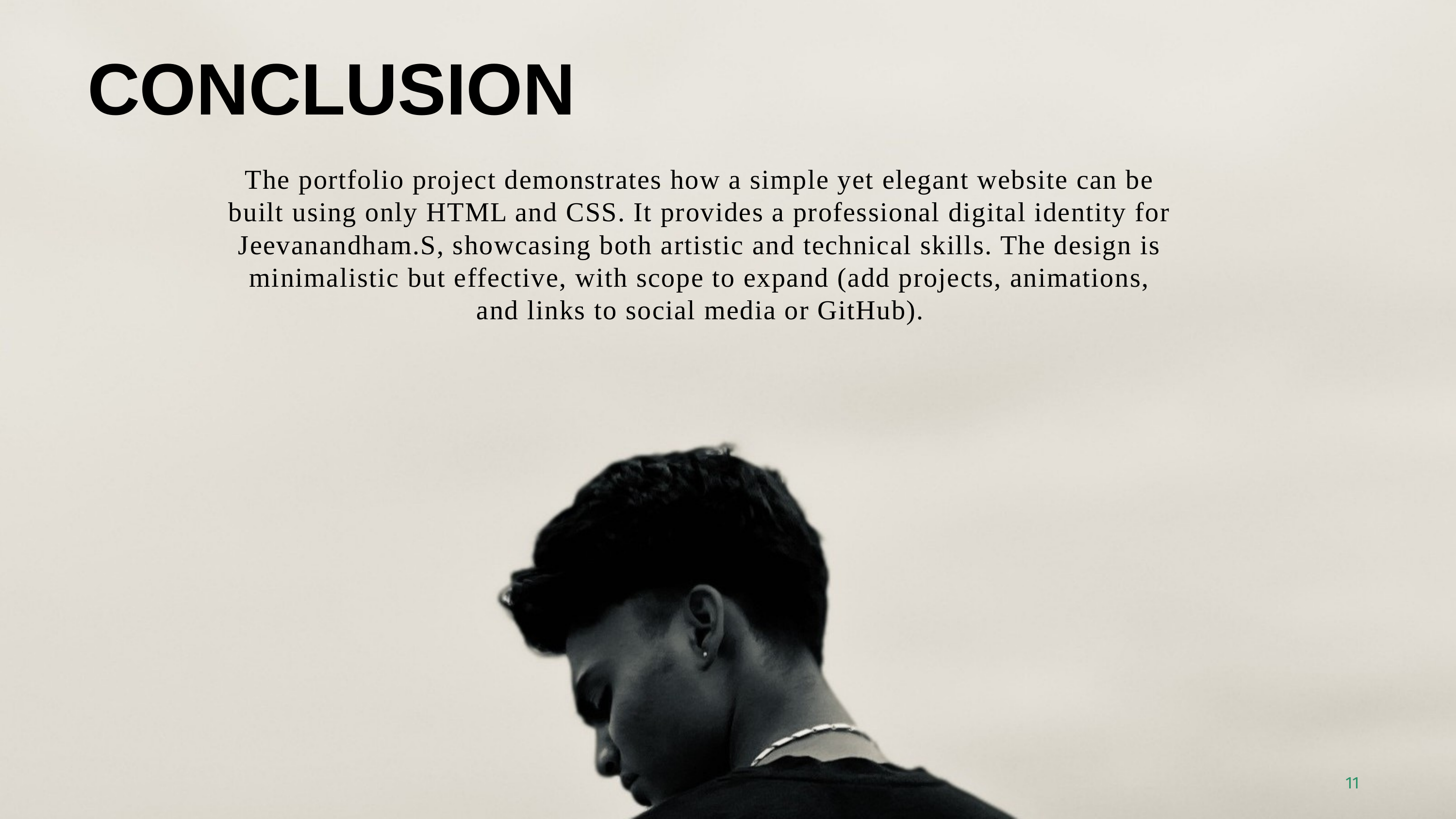

CONCLUSION
The portfolio project demonstrates how a simple yet elegant website can be built using only HTML and CSS. It provides a professional digital identity for Jeevanandham.S, showcasing both artistic and technical skills. The design is minimalistic but effective, with scope to expand (add projects, animations, and links to social media or GitHub).
11